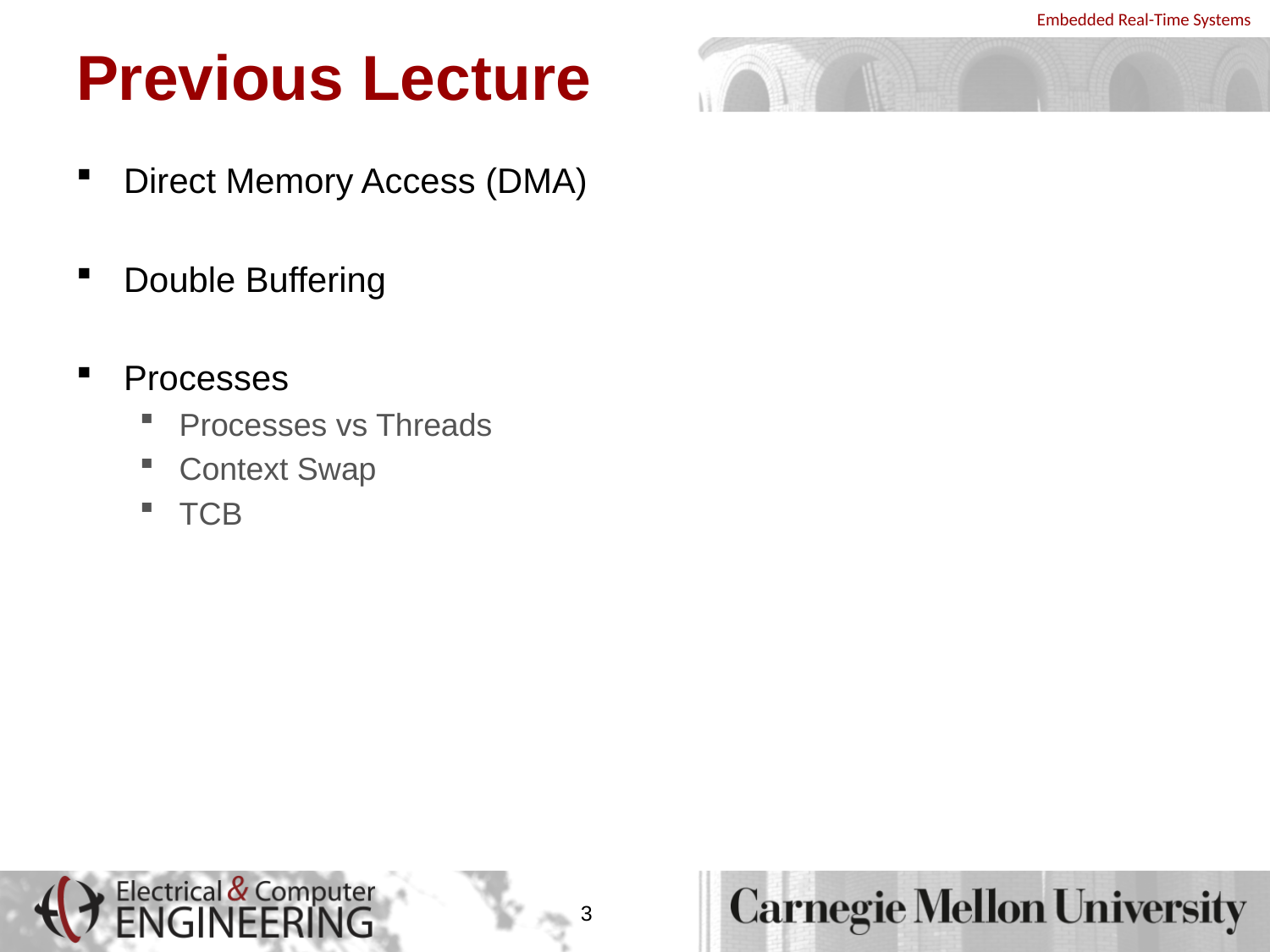

# Previous Lecture
Direct Memory Access (DMA)

Double Buffering

Processes
Processes vs Threads
Context Swap
TCB

3